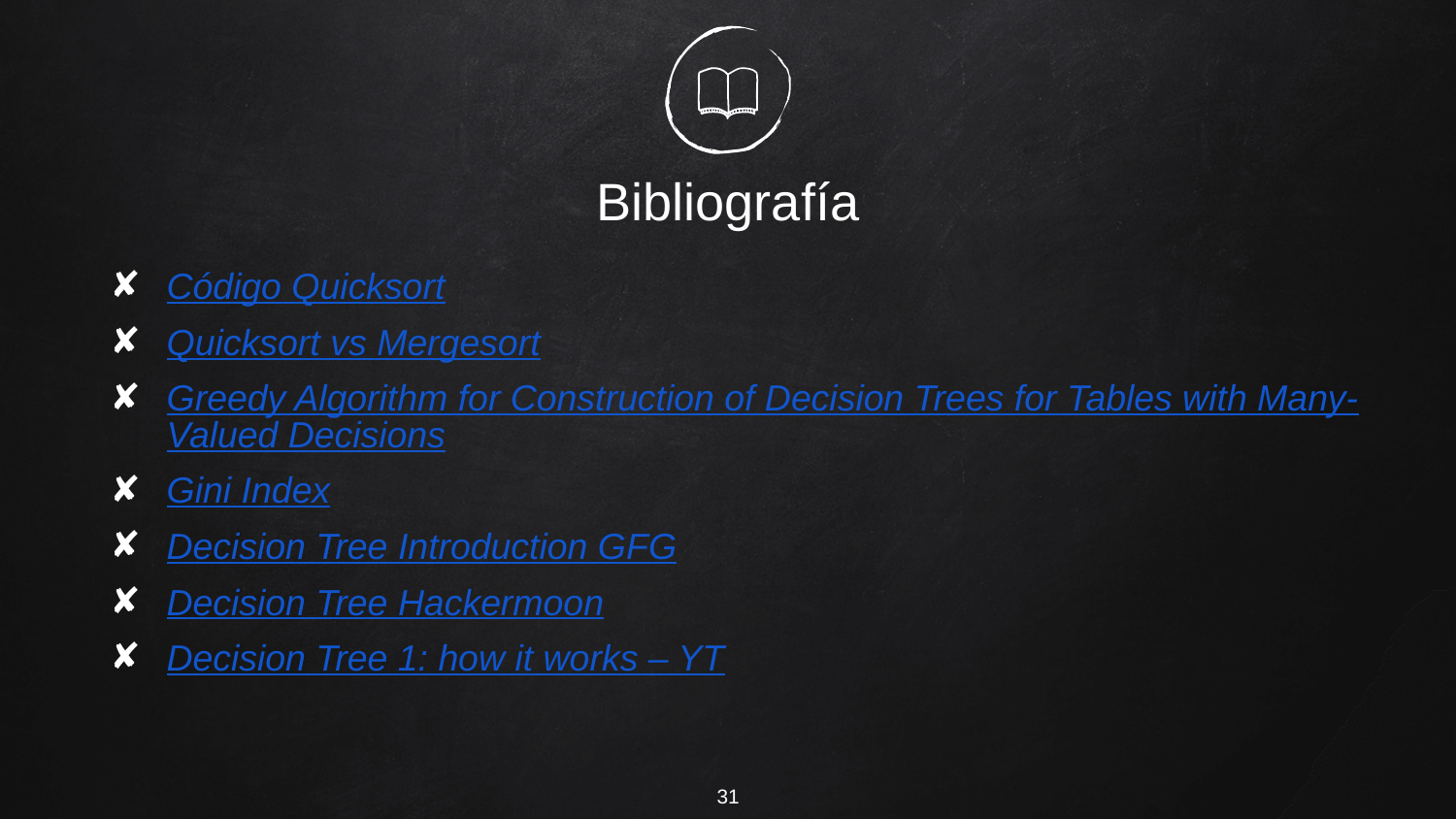

# Bibliografía
Código Quicksort
Quicksort vs Mergesort
Greedy Algorithm for Construction of Decision Trees for Tables with Many-Valued Decisions
Gini Index
Decision Tree Introduction GFG
Decision Tree Hackermoon
Decision Tree 1: how it works – YT

31